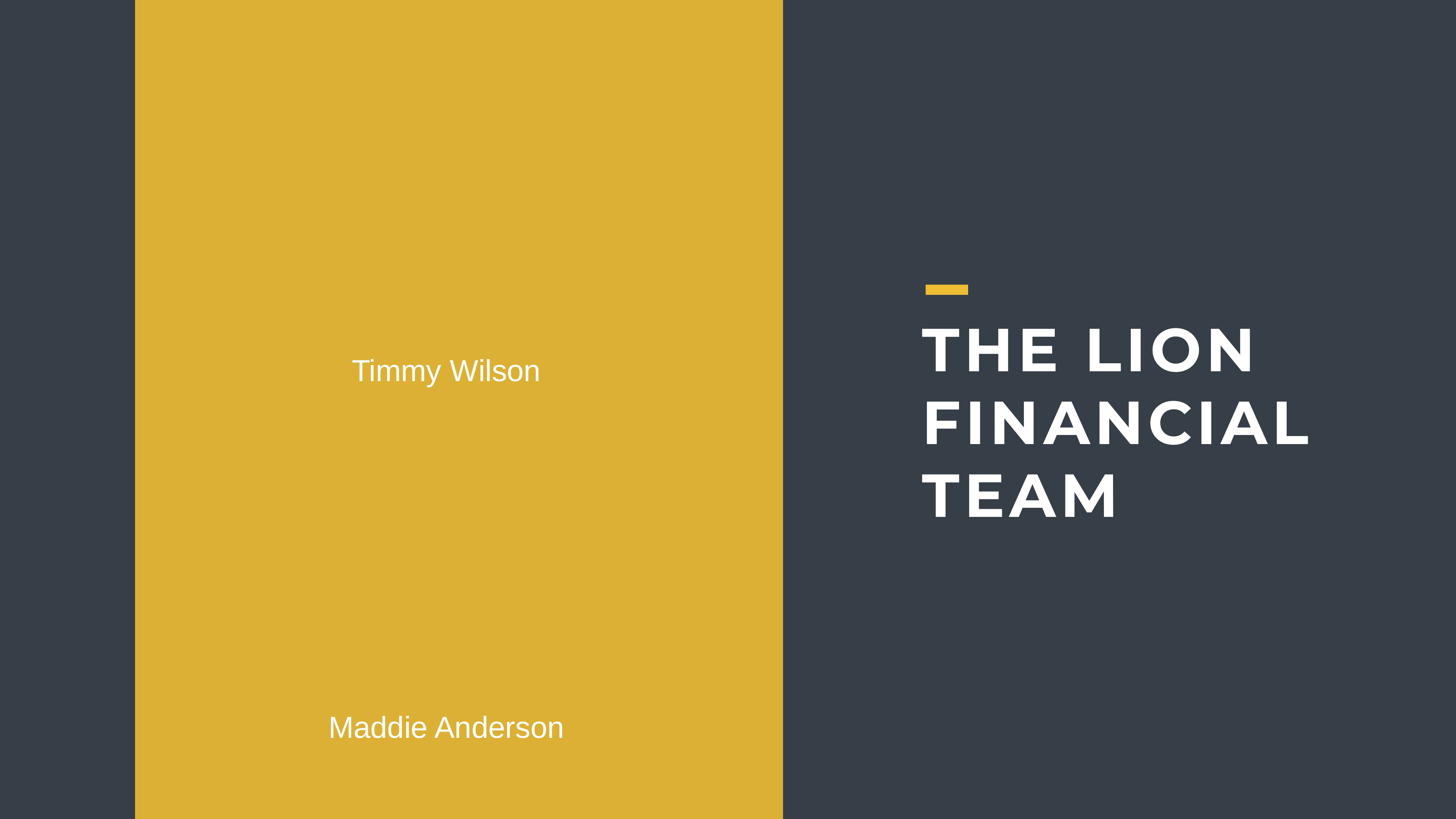

THE LION FINANCIAL TEAM
Timmy Wilson
Maddie Anderson